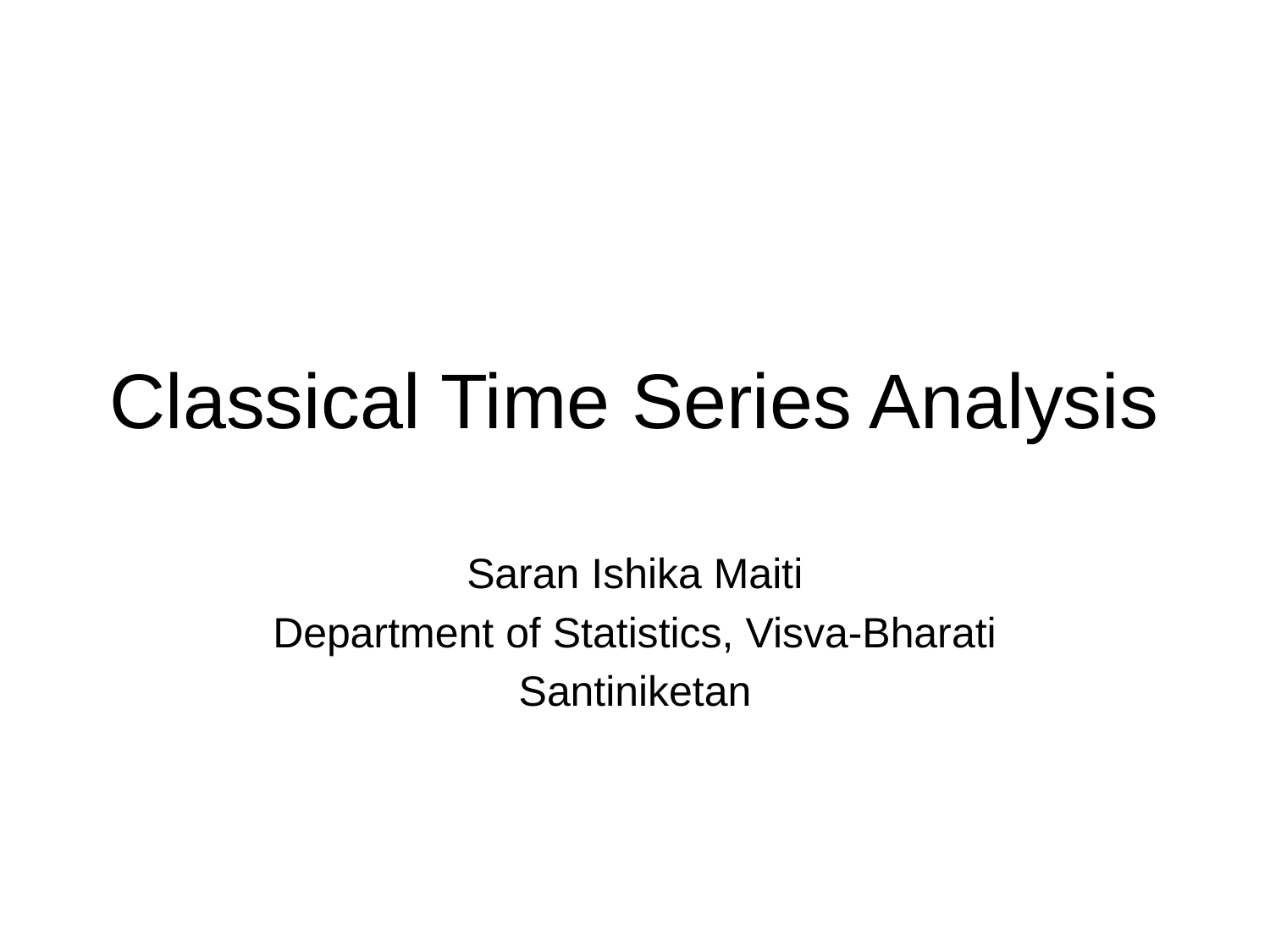

# Classical Time Series Analysis
Saran Ishika Maiti
Department of Statistics, Visva-Bharati
Santiniketan